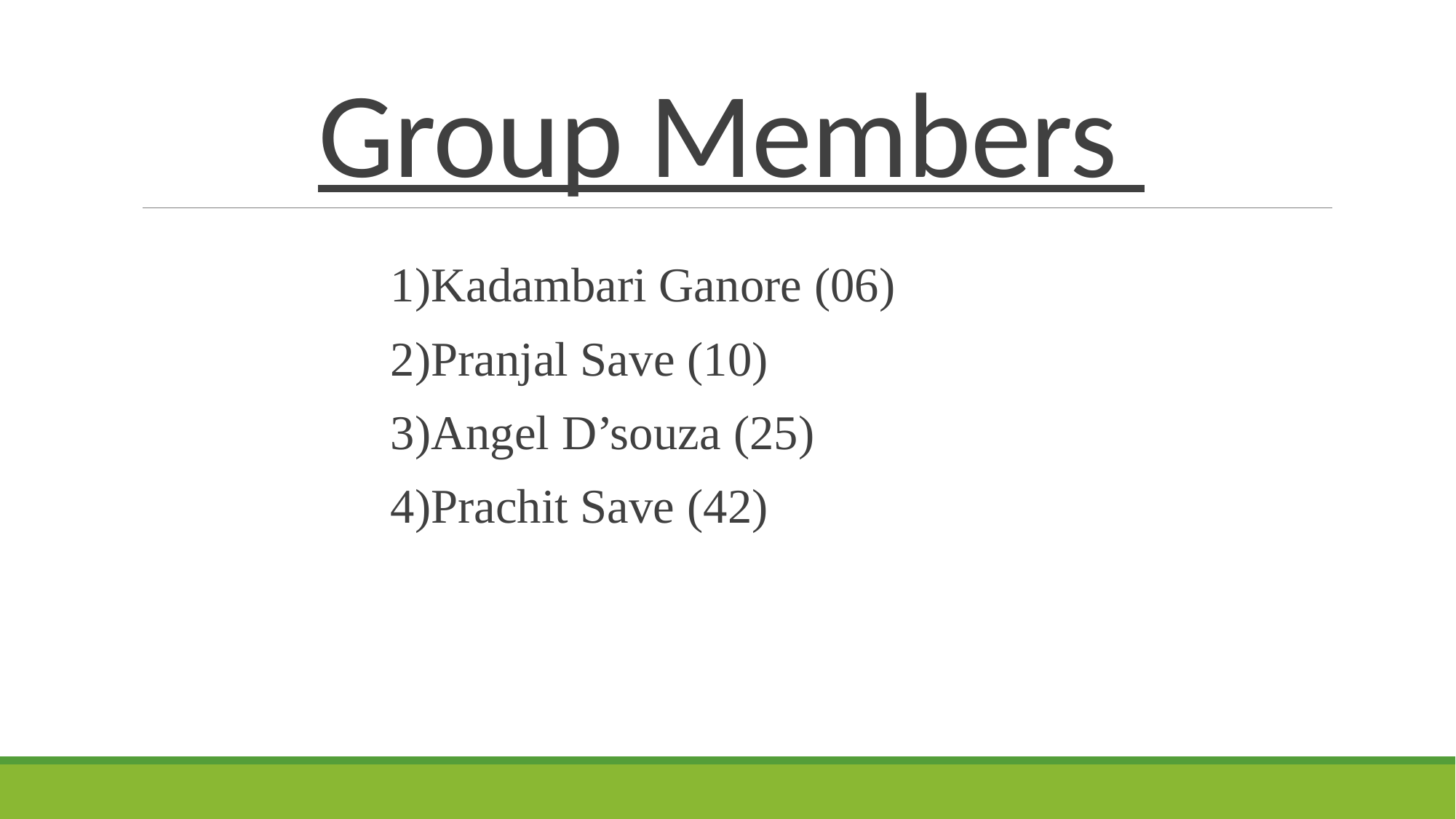

# Group Members
1)Kadambari Ganore (06)
2)Pranjal Save (10)
3)Angel D’souza (25)
4)Prachit Save (42)